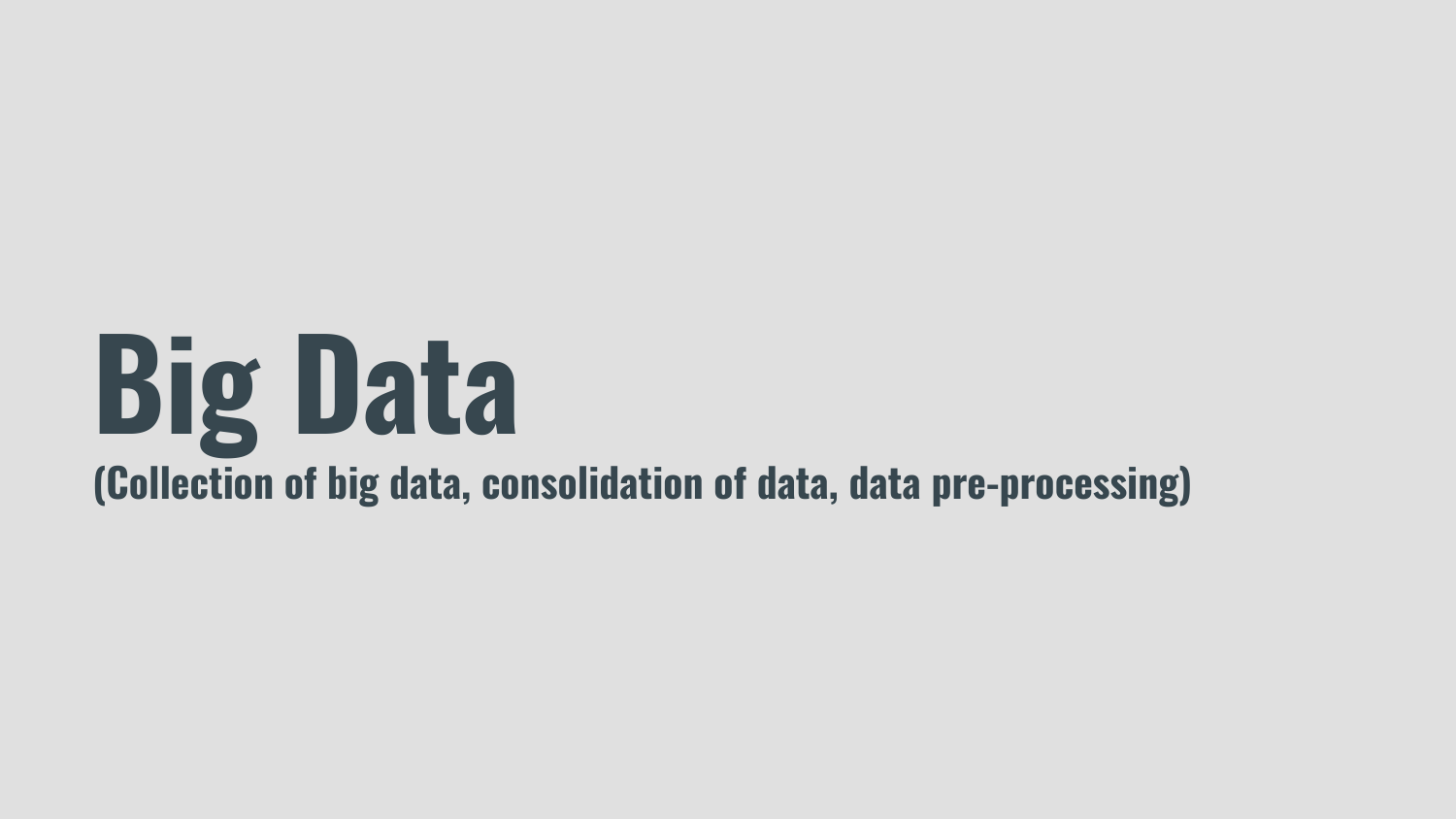

# Big Data
(Collection of big data, consolidation of data, data pre-processing)